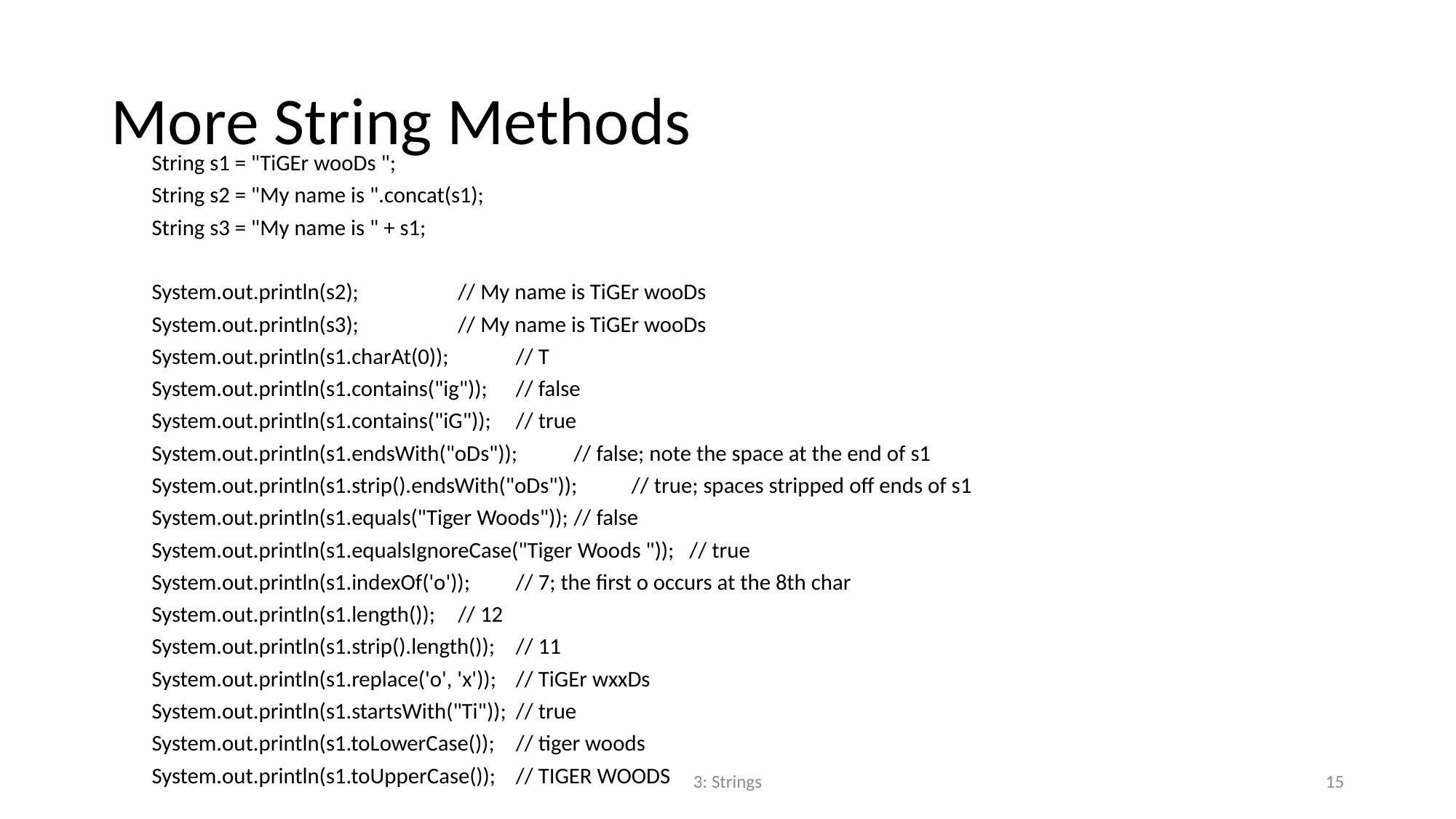

# More String Methods
        String s1 = "TiGEr wooDs ";
        String s2 = "My name is ".concat(s1);
        String s3 = "My name is " + s1;

        System.out.println(s2);             			// My name is TiGEr wooDs
        System.out.println(s3);             			// My name is TiGEr wooDs
        System.out.println(s1.charAt(0));   			// T
        System.out.println(s1.contains("ig")); 		// false
        System.out.println(s1.contains("iG")); 		// true
        System.out.println(s1.endsWith("oDs"));		// false; note the space at the end of s1
        System.out.println(s1.strip().endsWith("oDs"));		// true; spaces stripped off ends of s1
        System.out.println(s1.equals("Tiger Woods")); 		// false
        System.out.println(s1.equalsIgnoreCase("Tiger Woods ")); 	// true
        System.out.println(s1.indexOf('o')); 			// 7; the first o occurs at the 8th char
        System.out.println(s1.length()); 			// 12
        System.out.println(s1.strip().length()); 		// 11
        System.out.println(s1.replace('o', 'x')); 		// TiGEr wxxDs
        System.out.println(s1.startsWith("Ti")); 		// true
        System.out.println(s1.toLowerCase()); 		// tiger woods
        System.out.println(s1.toUpperCase()); 		// TIGER WOODS
3: Strings
15